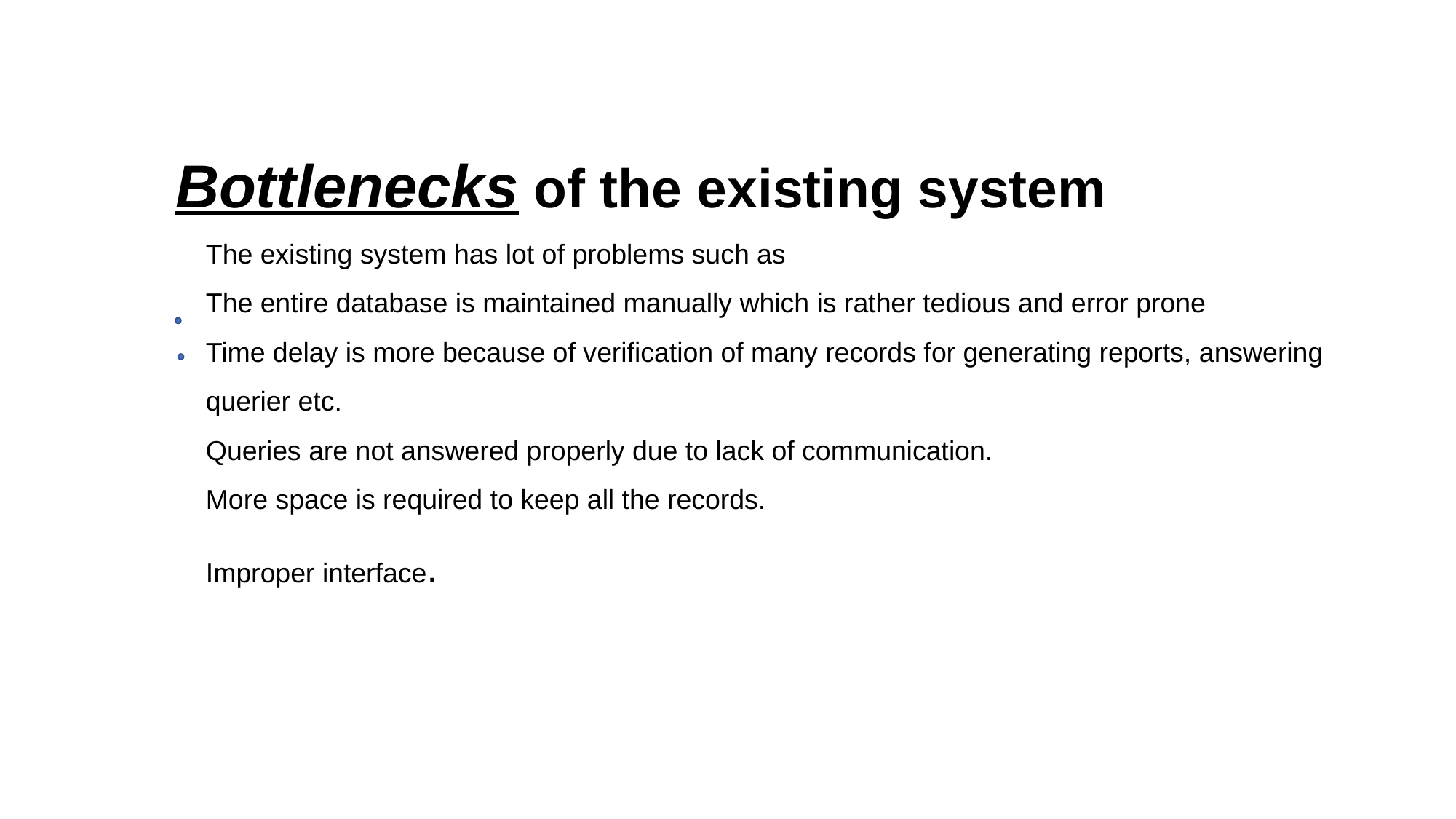

# Bottlenecks of the existing system The existing system has lot of problems such as The entire database is maintained manually which is rather tedious and error prone Time delay is more because of verification of many records for generating reports, answering querier etc. Queries are not answered properly due to lack of communication. More space is required to keep all the records. Improper interface.